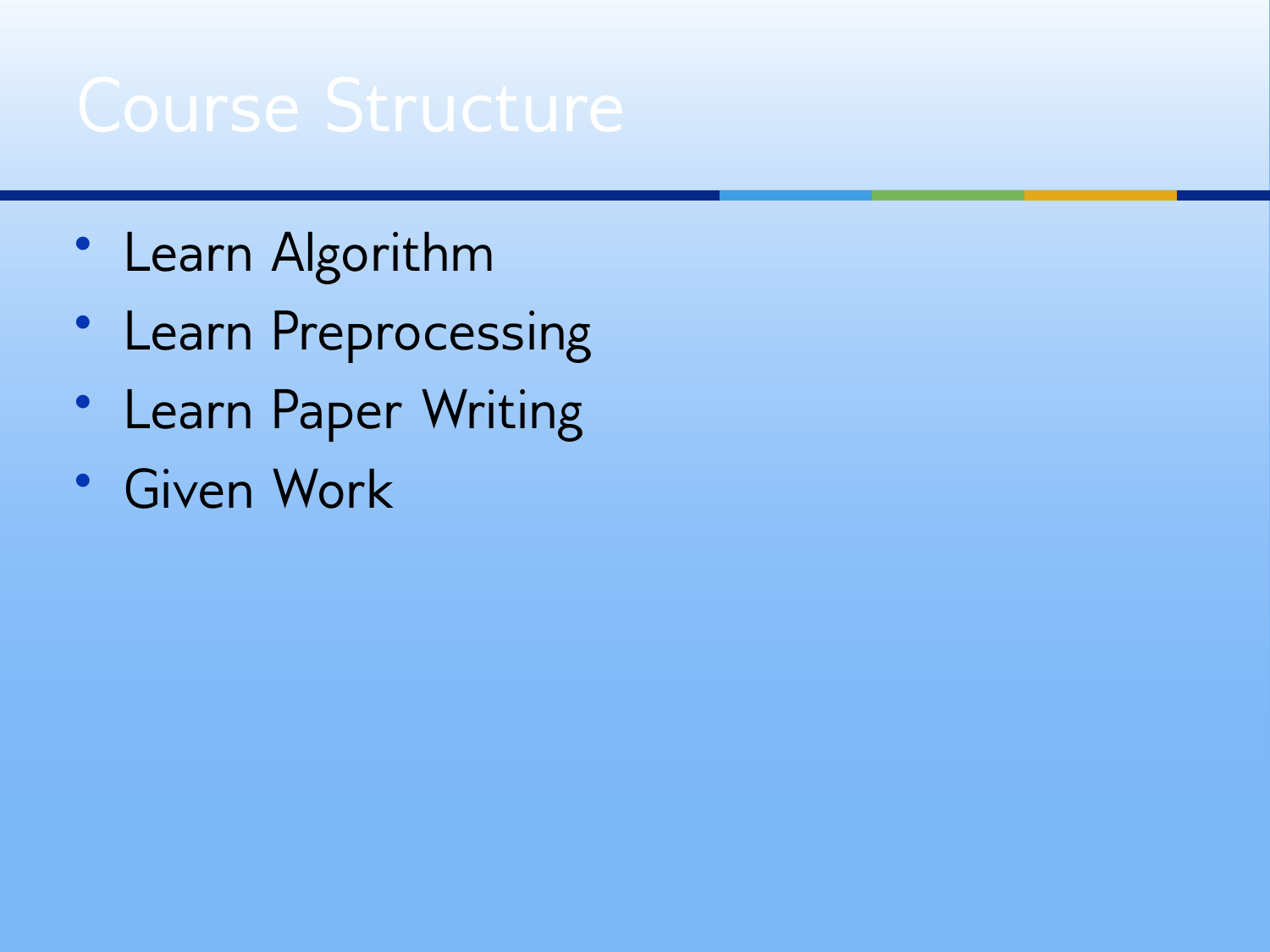

# Course Structure
Learn Algorithm
Learn Preprocessing
Learn Paper Writing
Given Work